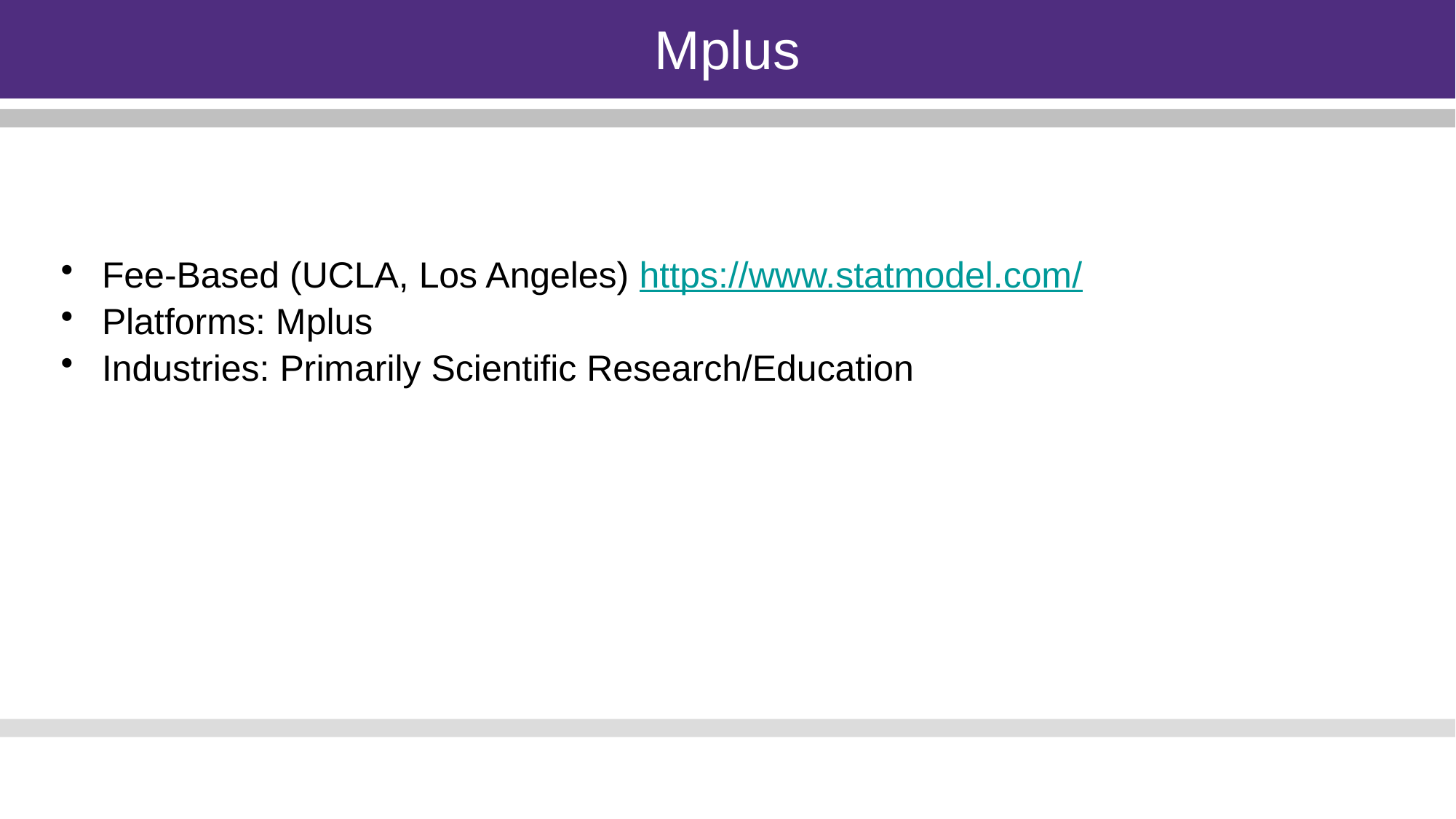

Mplus

Fee-Based (UCLA, Los Angeles) https://www.statmodel.com/
Platforms: Mplus
Industries: Primarily Scientific Research/Education